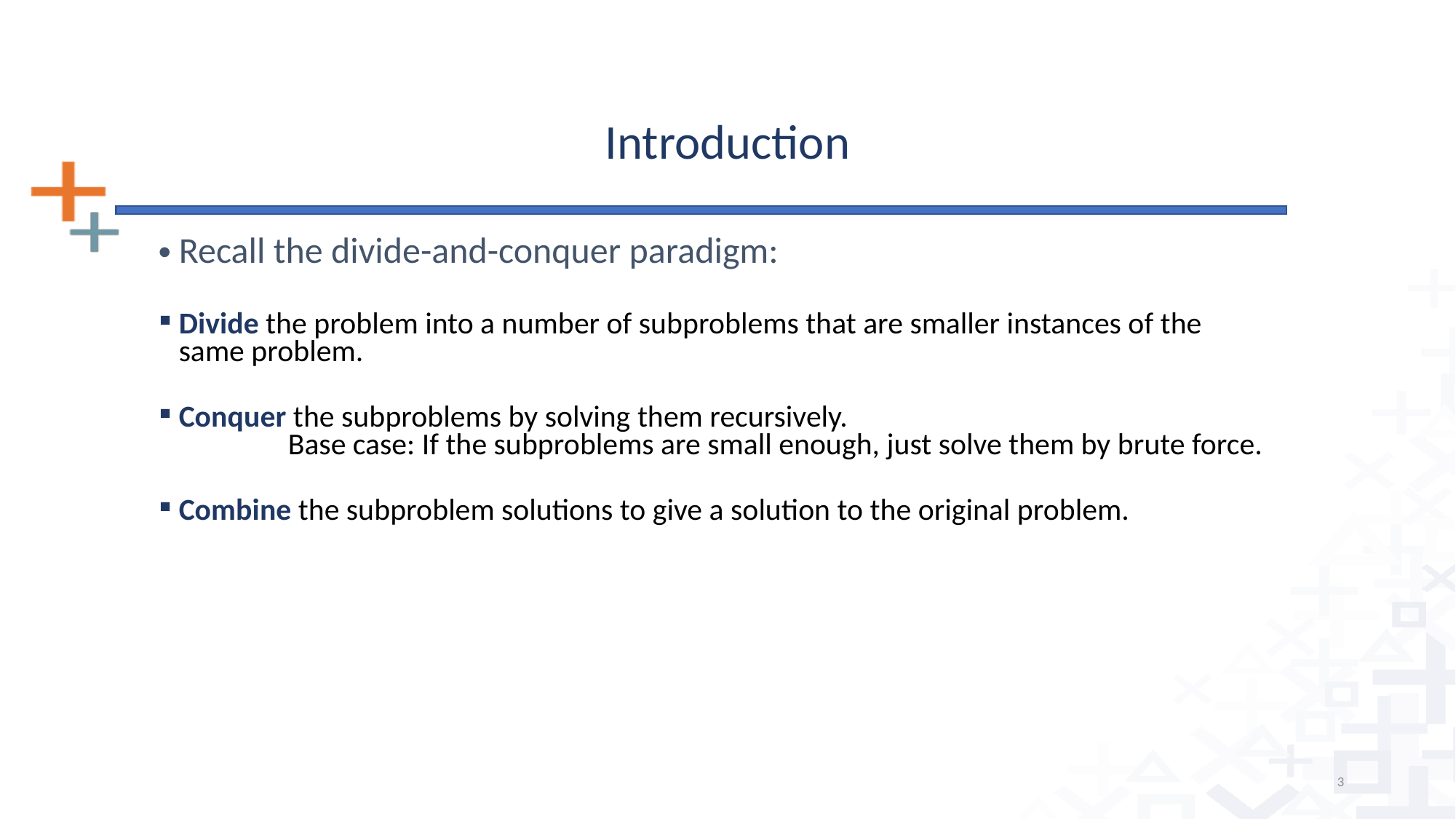

Introduction
Recall the divide-and-conquer paradigm:
Divide the problem into a number of subproblems that are smaller instances of the
same problem.
Conquer the subproblems by solving them recursively.
	Base case: If the subproblems are small enough, just solve them by brute force.
Combine the subproblem solutions to give a solution to the original problem.

3